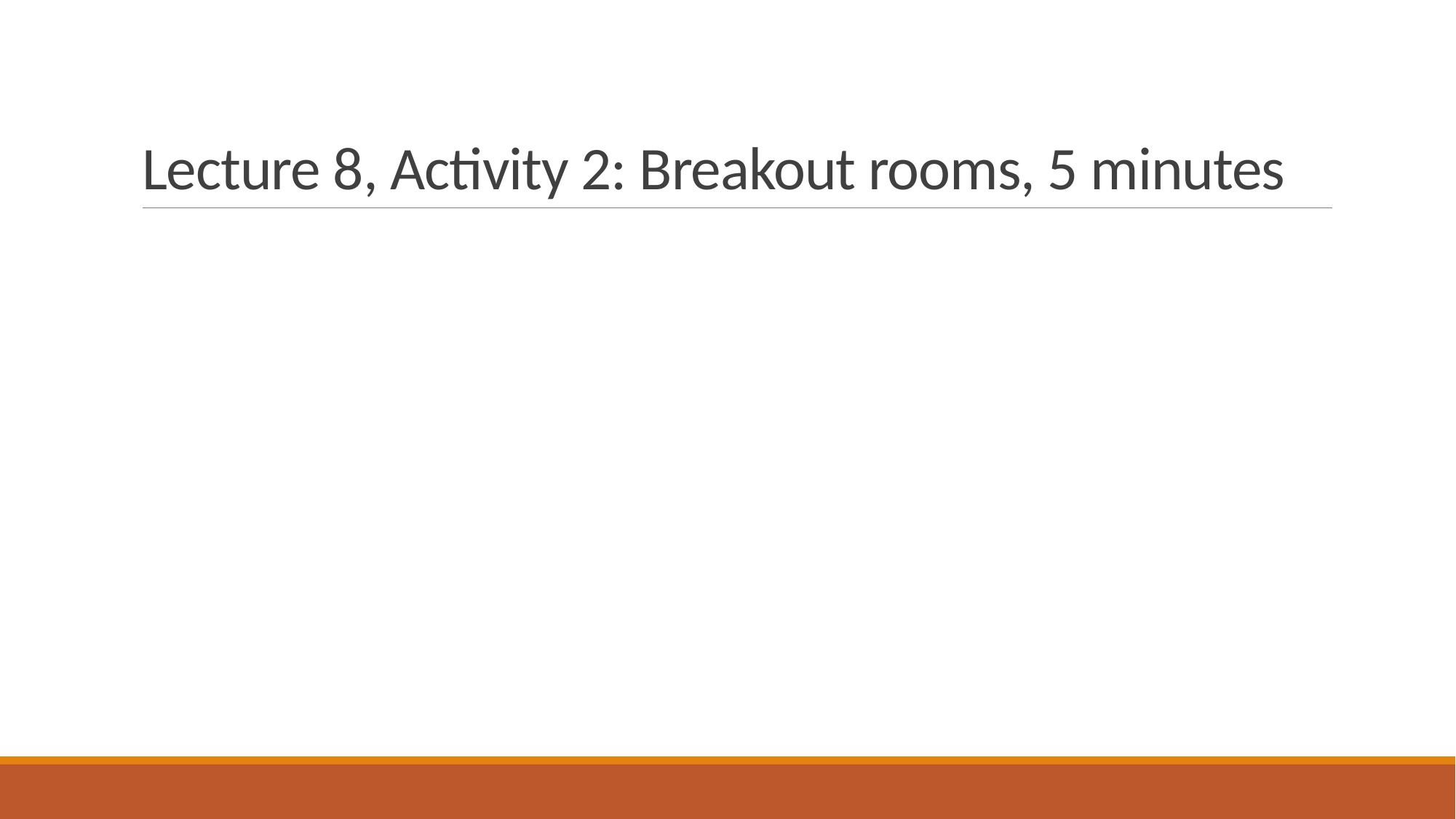

# Lecture 8, Activity 2: Breakout rooms, 5 minutes